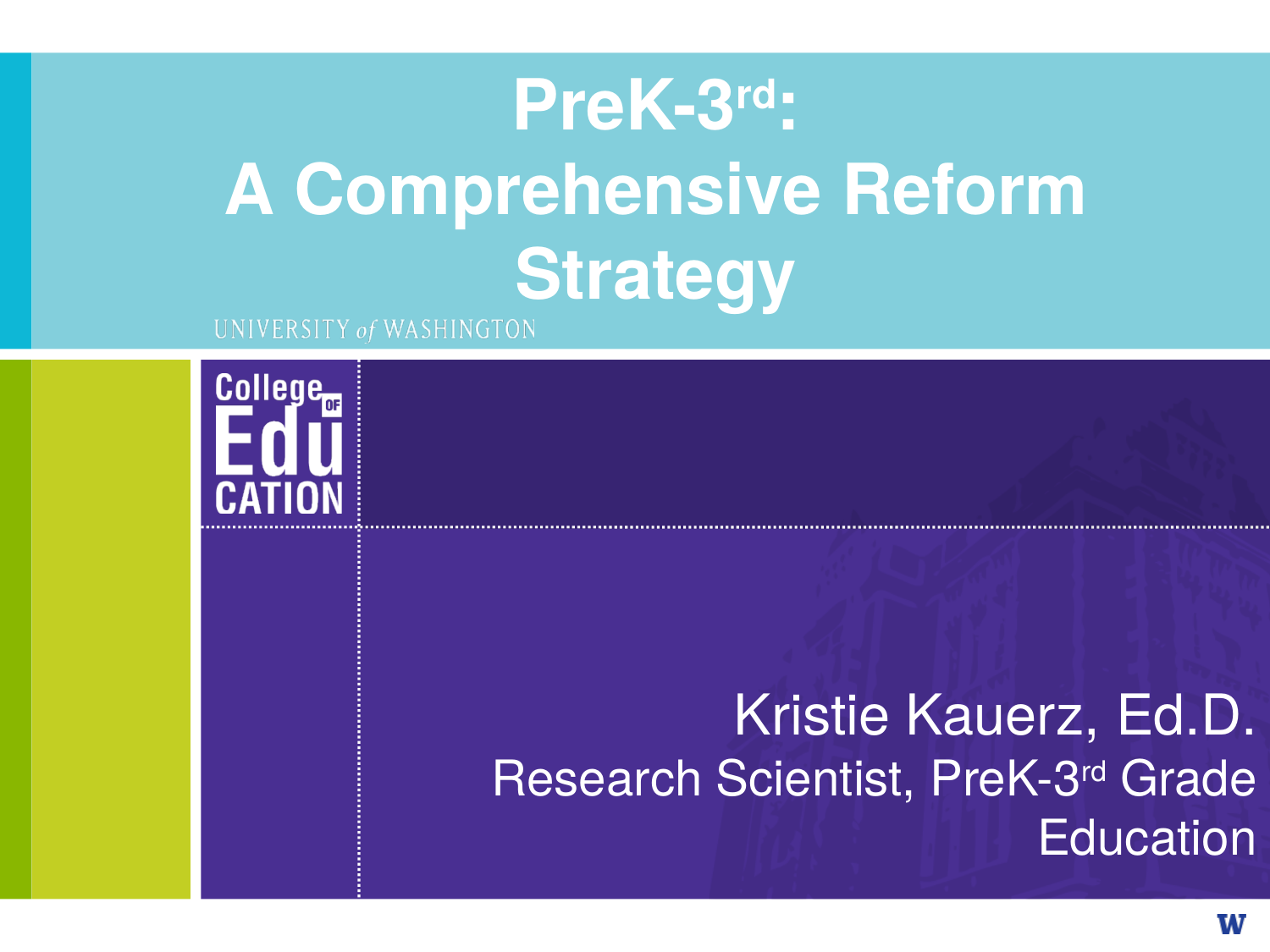

# PreK-3rd: A Comprehensive Reform Strategy

Kristie Kauerz, Ed.D.
Research Scientist, PreK-3rd Grade Education